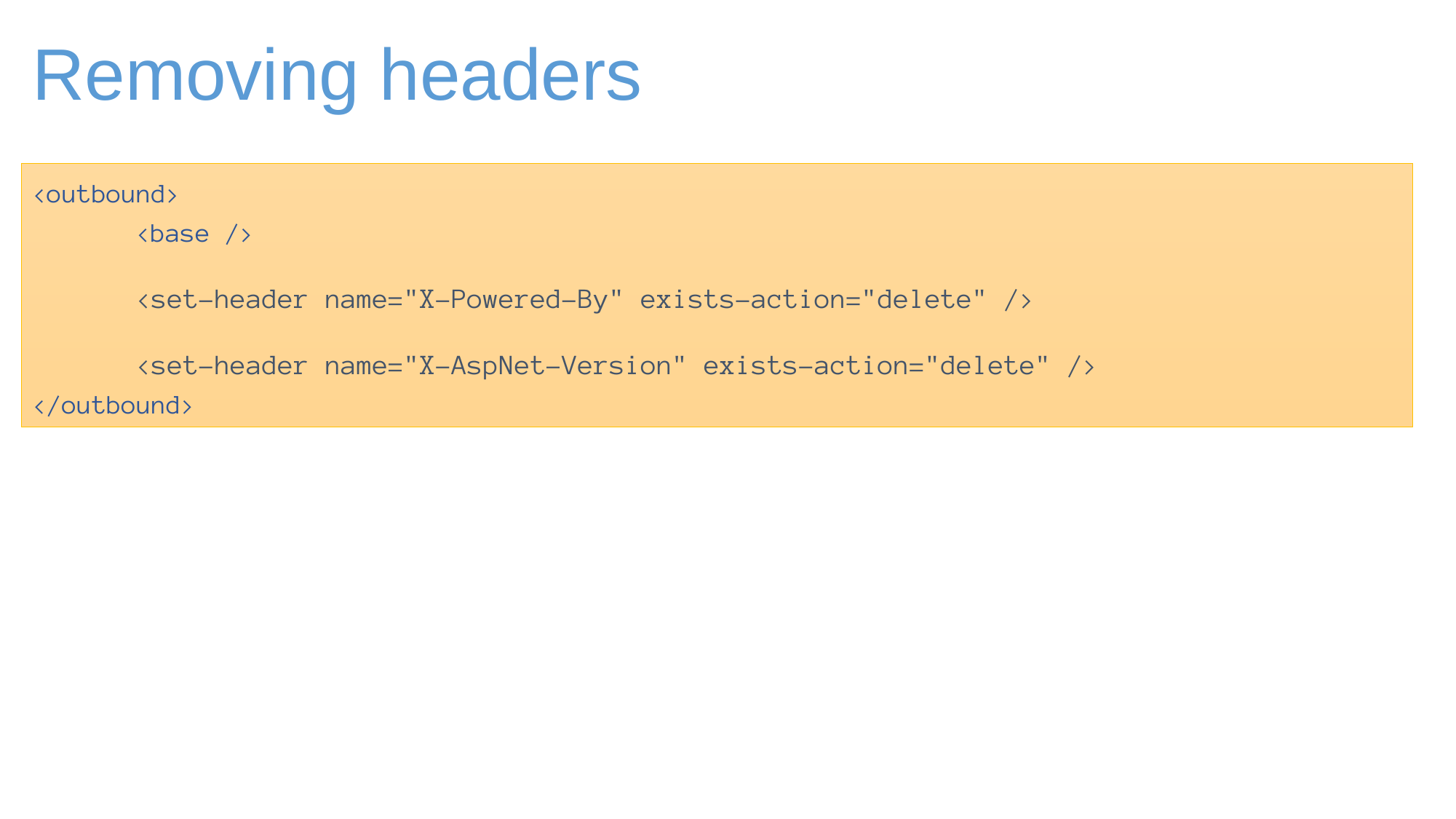

# Removing headers
<outbound>
	<base />
	<set-header name="X-Powered-By" exists-action="delete" />
	<set-header name="X-AspNet-Version" exists-action="delete" />
</outbound>